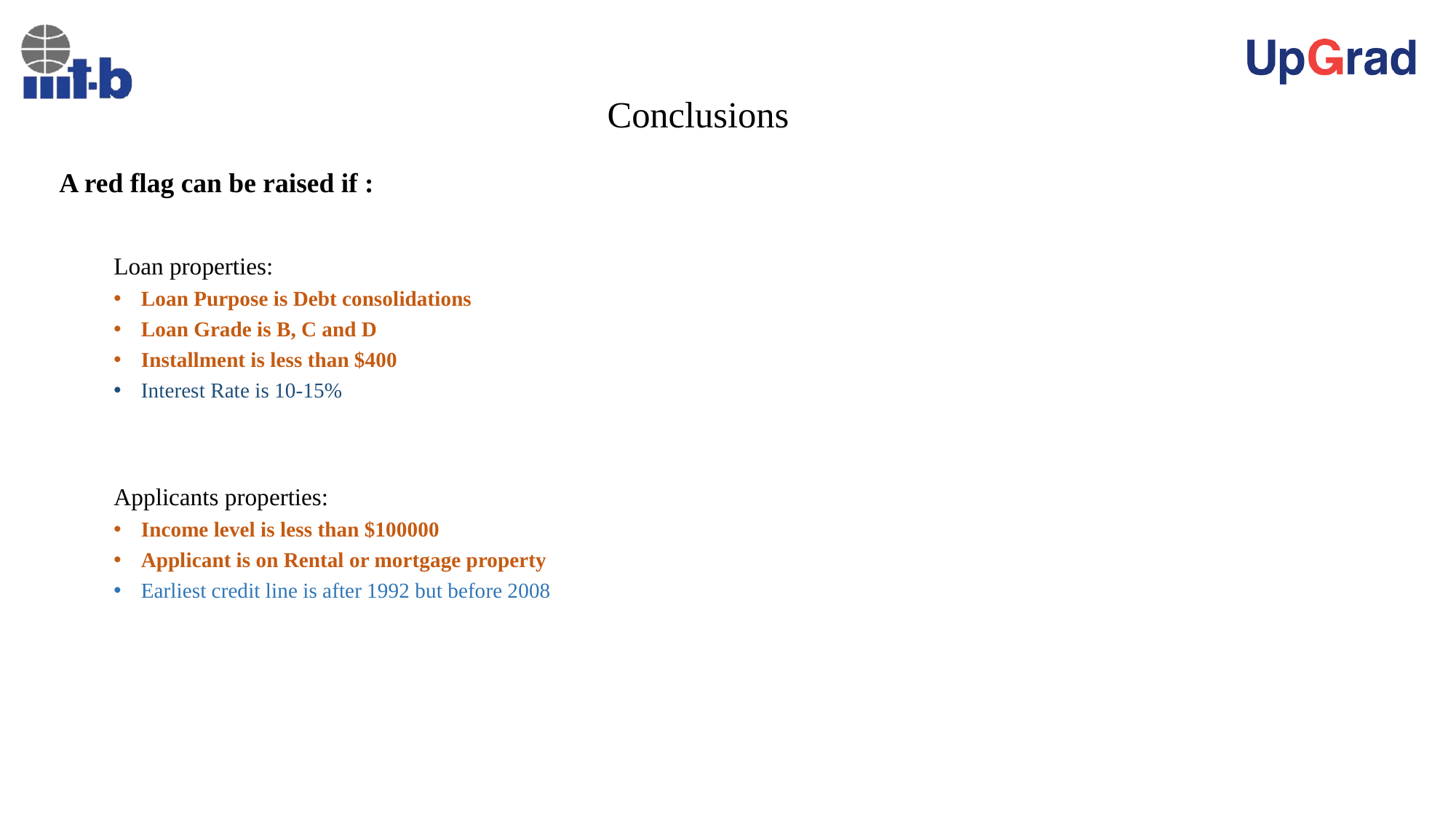

# Conclusions
A red flag can be raised if :

Loan properties:
Loan Purpose is Debt consolidations
Loan Grade is B, C and D
Installment is less than $400
Interest Rate is 10-15%

Applicants properties:
Income level is less than $100000
Applicant is on Rental or mortgage property
Earliest credit line is after 1992 but before 2008